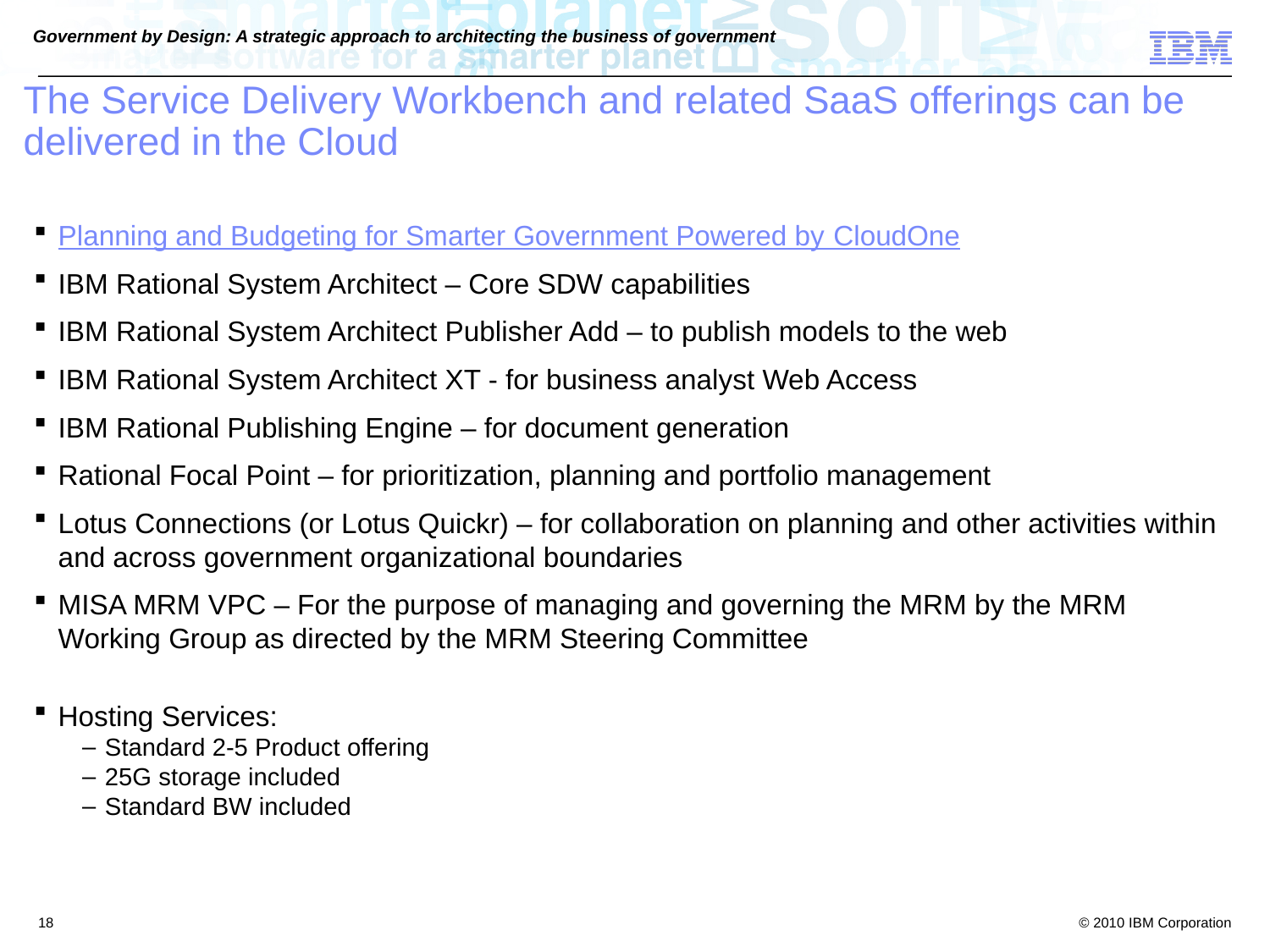

# The Service Delivery Workbench and related SaaS offerings can be delivered in the Cloud
Planning and Budgeting for Smarter Government Powered by CloudOne
IBM Rational System Architect – Core SDW capabilities
IBM Rational System Architect Publisher Add – to publish models to the web
IBM Rational System Architect XT - for business analyst Web Access
IBM Rational Publishing Engine – for document generation
Rational Focal Point – for prioritization, planning and portfolio management
Lotus Connections (or Lotus Quickr) – for collaboration on planning and other activities within and across government organizational boundaries
MISA MRM VPC – For the purpose of managing and governing the MRM by the MRM Working Group as directed by the MRM Steering Committee
Hosting Services:
Standard 2-5 Product offering
25G storage included
Standard BW included
18